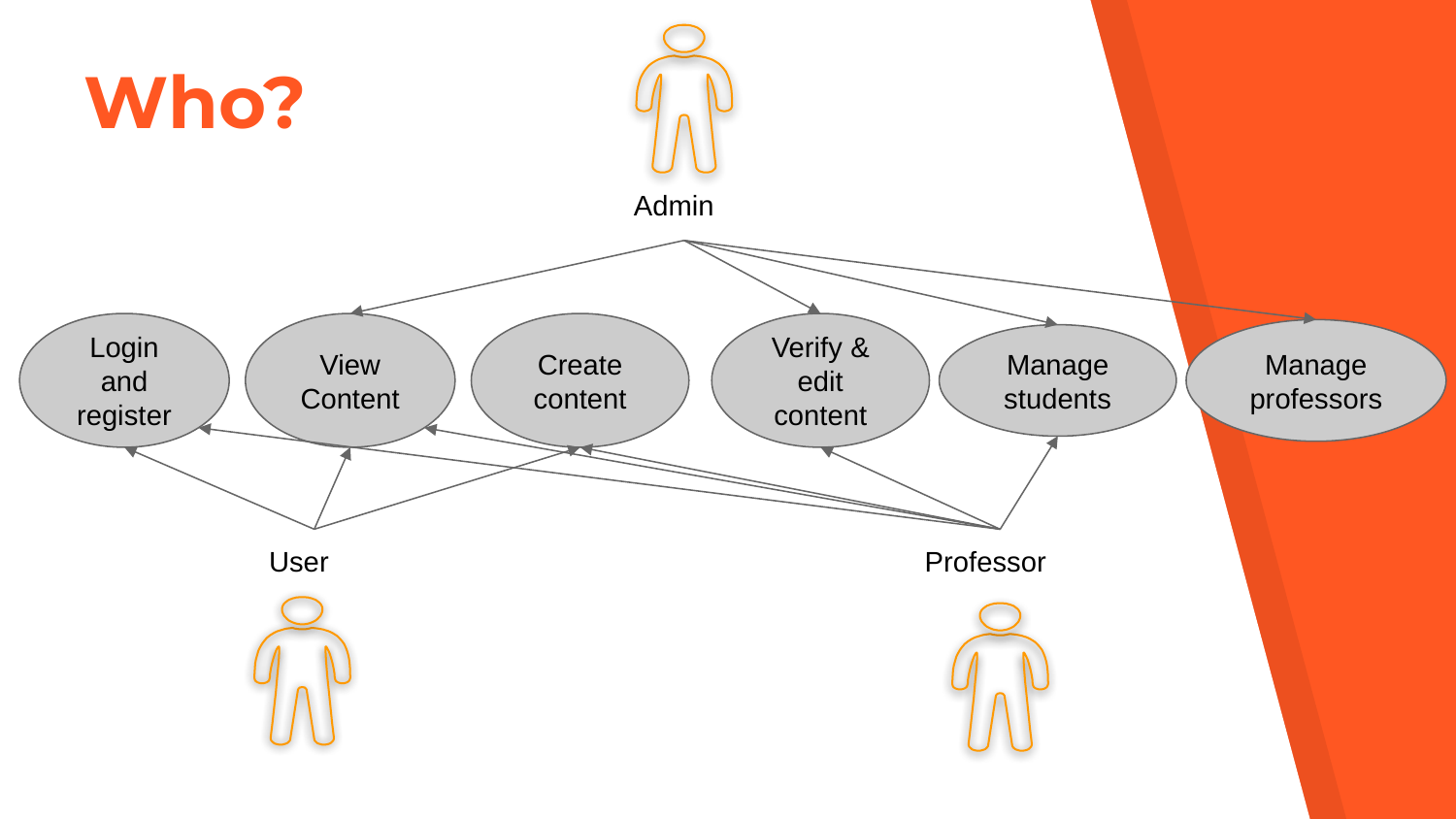

# Who?
Admin
View Content
Create content
Verify & edit content
Login and register
Manage professors
Manage students
User
Professor